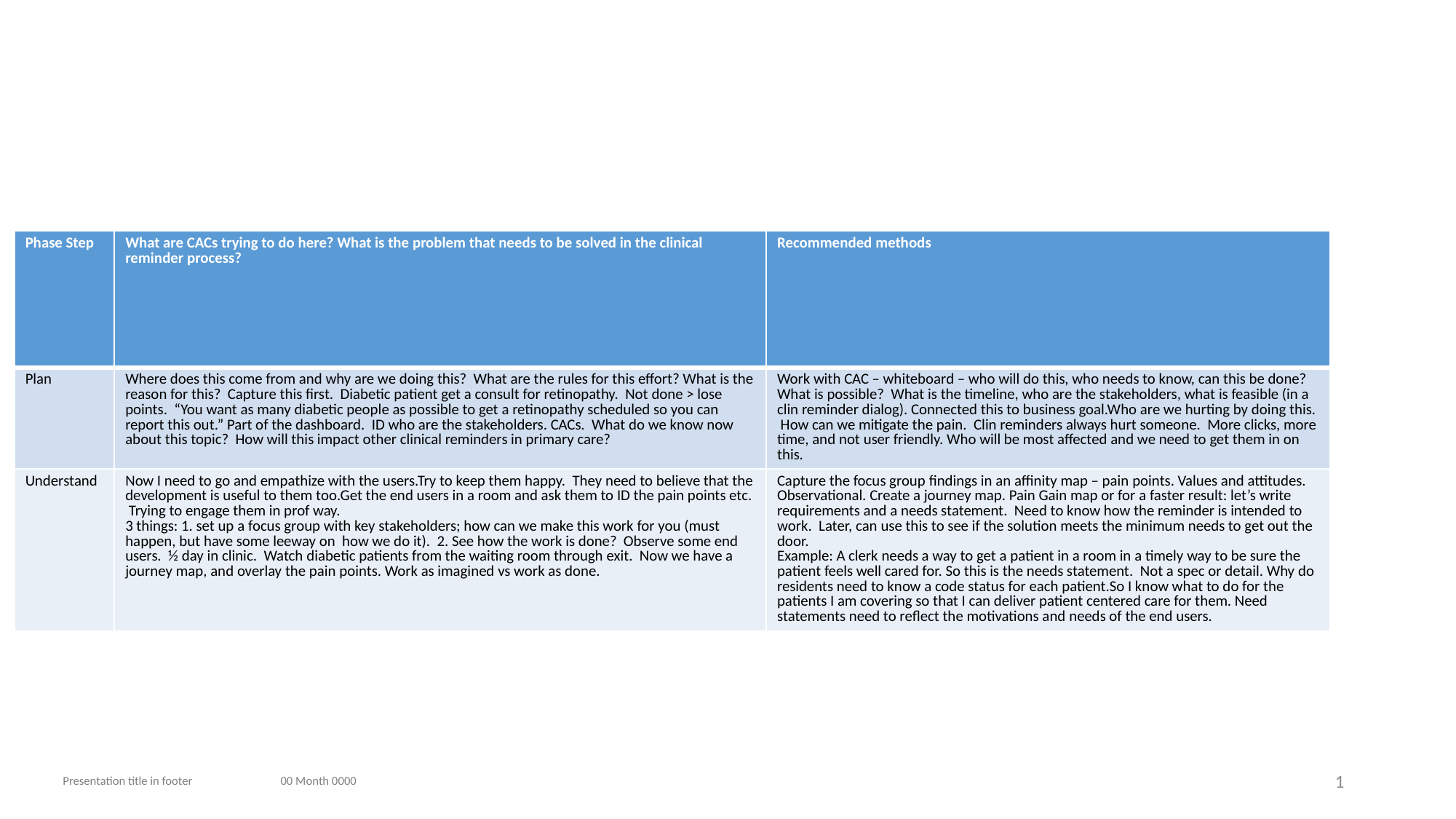

| Phase Step | What are CACs trying to do here? What is the problem that needs to be solved in the clinical reminder process? | Recommended methods |
| --- | --- | --- |
| Plan | Where does this come from and why are we doing this? What are the rules for this effort? What is the reason for this? Capture this first. Diabetic patient get a consult for retinopathy. Not done > lose points. “You want as many diabetic people as possible to get a retinopathy scheduled so you can report this out.” Part of the dashboard. ID who are the stakeholders. CACs. What do we know now about this topic? How will this impact other clinical reminders in primary care? | Work with CAC – whiteboard – who will do this, who needs to know, can this be done? What is possible? What is the timeline, who are the stakeholders, what is feasible (in a clin reminder dialog). Connected this to business goal.Who are we hurting by doing this. How can we mitigate the pain. Clin reminders always hurt someone. More clicks, more time, and not user friendly. Who will be most affected and we need to get them in on this. |
| Understand | Now I need to go and empathize with the users.Try to keep them happy. They need to believe that the development is useful to them too.Get the end users in a room and ask them to ID the pain points etc. Trying to engage them in prof way. 3 things: 1. set up a focus group with key stakeholders; how can we make this work for you (must happen, but have some leeway on how we do it). 2. See how the work is done? Observe some end users. ½ day in clinic. Watch diabetic patients from the waiting room through exit. Now we have a journey map, and overlay the pain points. Work as imagined vs work as done. | Capture the focus group findings in an affinity map – pain points. Values and attitudes. Observational. Create a journey map. Pain Gain map or for a faster result: let’s write requirements and a needs statement. Need to know how the reminder is intended to work. Later, can use this to see if the solution meets the minimum needs to get out the door. Example: A clerk needs a way to get a patient in a room in a timely way to be sure the patient feels well cared for. So this is the needs statement. Not a spec or detail. Why do residents need to know a code status for each patient.So I know what to do for the patients I am covering so that I can deliver patient centered care for them. Need statements need to reflect the motivations and needs of the end users. |
1
Presentation title in footer
00 Month 0000